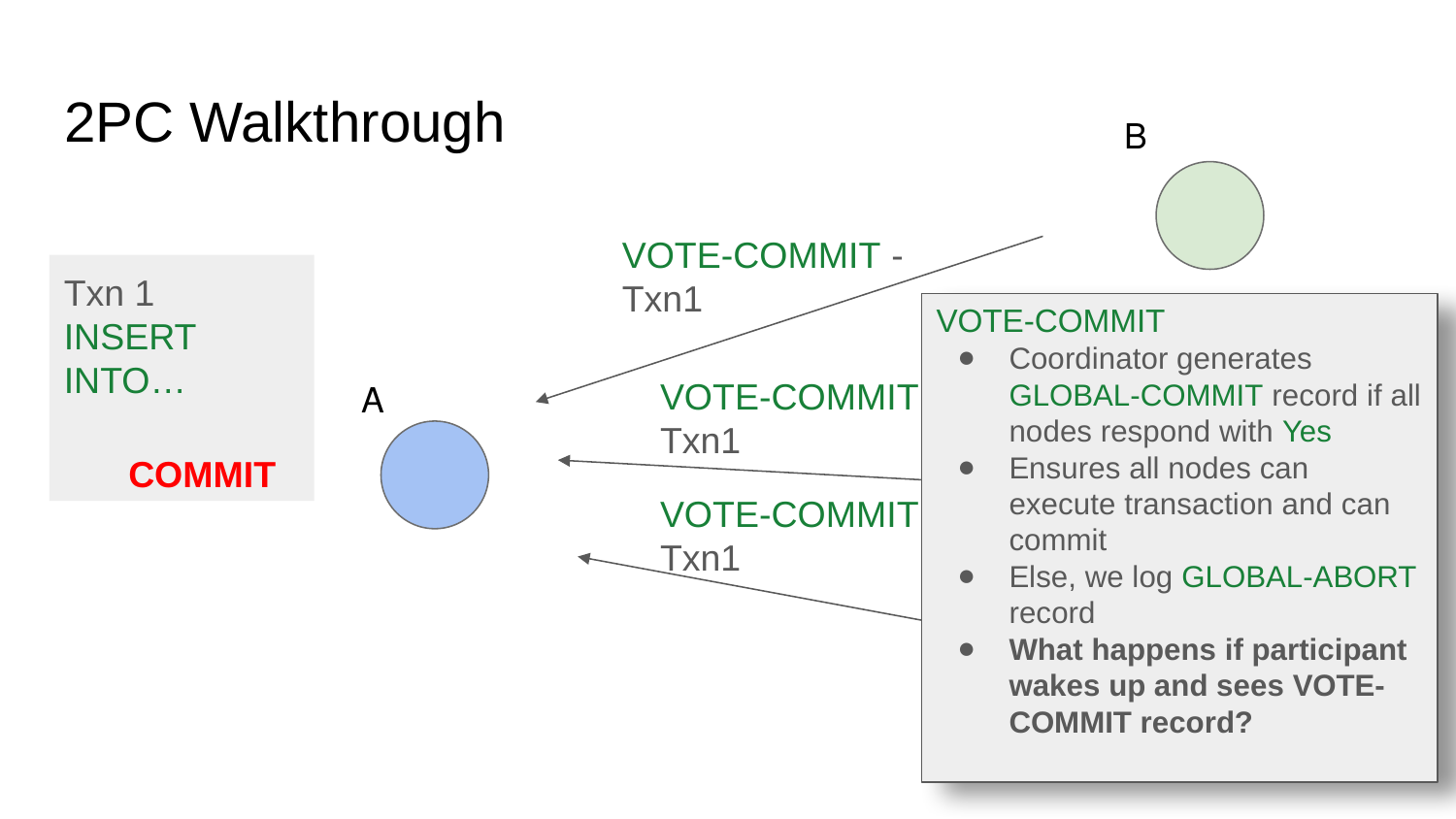

# 2PC Walkthrough
B

VOTE-COMMIT - Txn1
Txn 1
INSERT INTO…
VOTE-COMMIT
Coordinator generates GLOBAL-COMMIT record if all nodes respond with Yes
Ensures all nodes can execute transaction and can commit
Else, we log GLOBAL-ABORT record
What happens if participant wakes up and sees VOTE-COMMIT record?

C
VOTE-COMMIT - Txn1
A

COMMIT
VOTE-COMMIT - Txn1
D